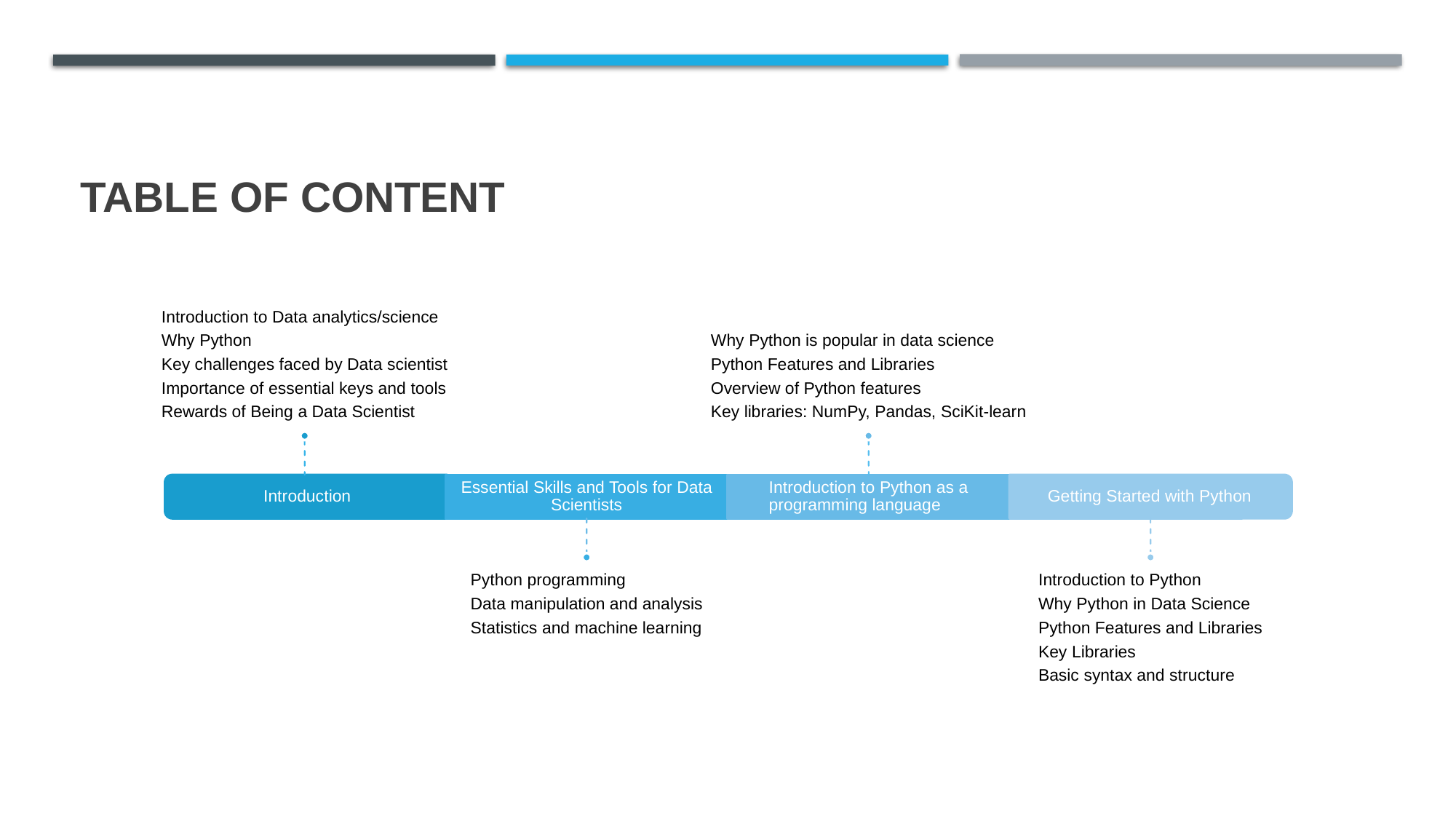

# Table of content
Introduction
Introduction to Data analytics/science
Why Python
Key challenges faced by Data scientist
Importance of essential keys and tools
Rewards of Being a Data Scientist
Essential Skills and Tools for Data Scientists
Python programming
Data manipulation and analysis
Statistics and machine learning
Introduction to Python as a programming language
Why Python is popular in data science
Python Features and Libraries
Overview of Python features
Key libraries: NumPy, Pandas, SciKit-learn
Getting Started with Python
Introduction to Python
Why Python in Data Science
Python Features and Libraries
Key Libraries
Basic syntax and structure